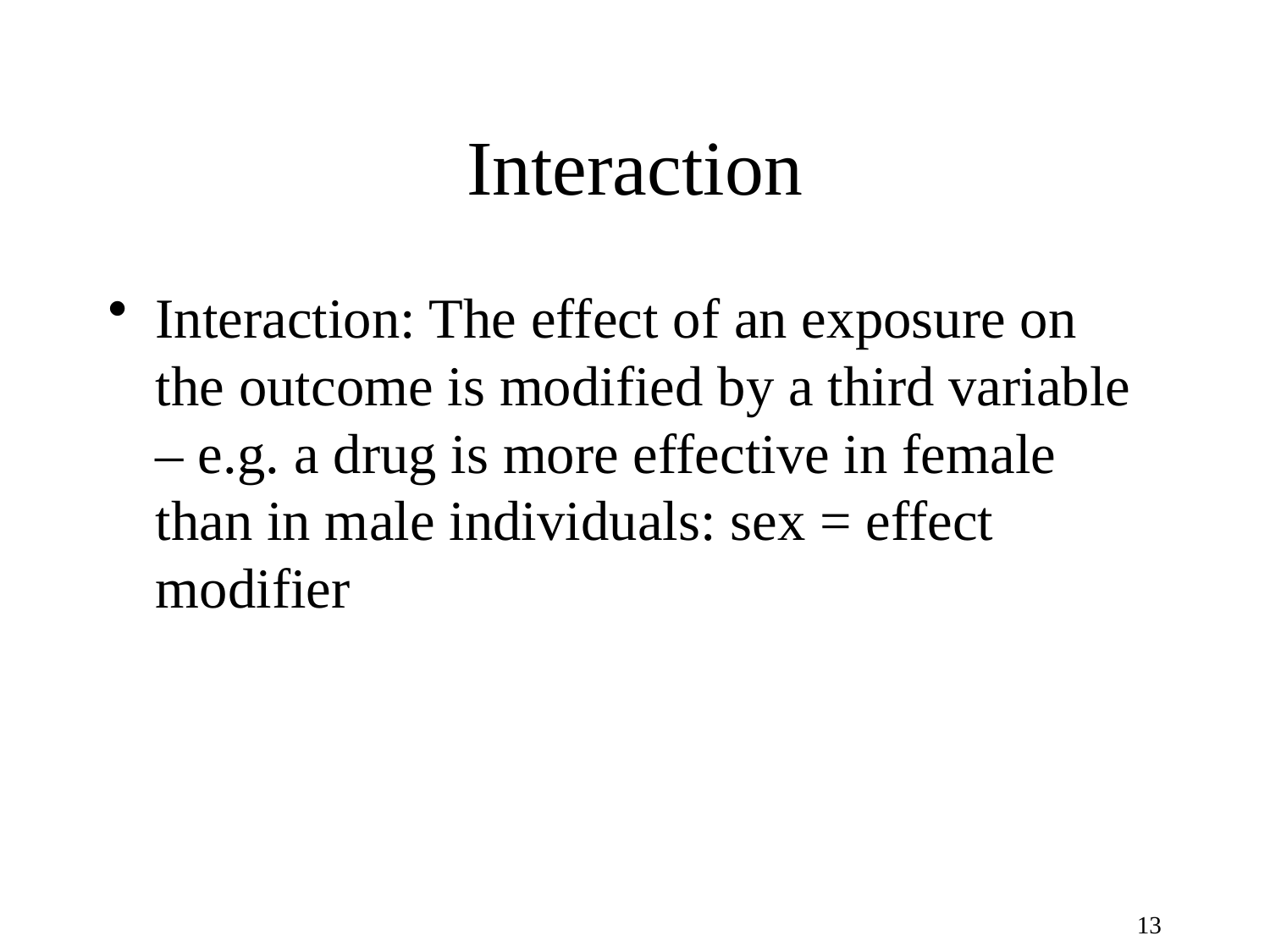

# Interaction
Interaction: The effect of an exposure on the outcome is modified by a third variable – e.g. a drug is more effective in female than in male individuals: sex = effect modifier

13